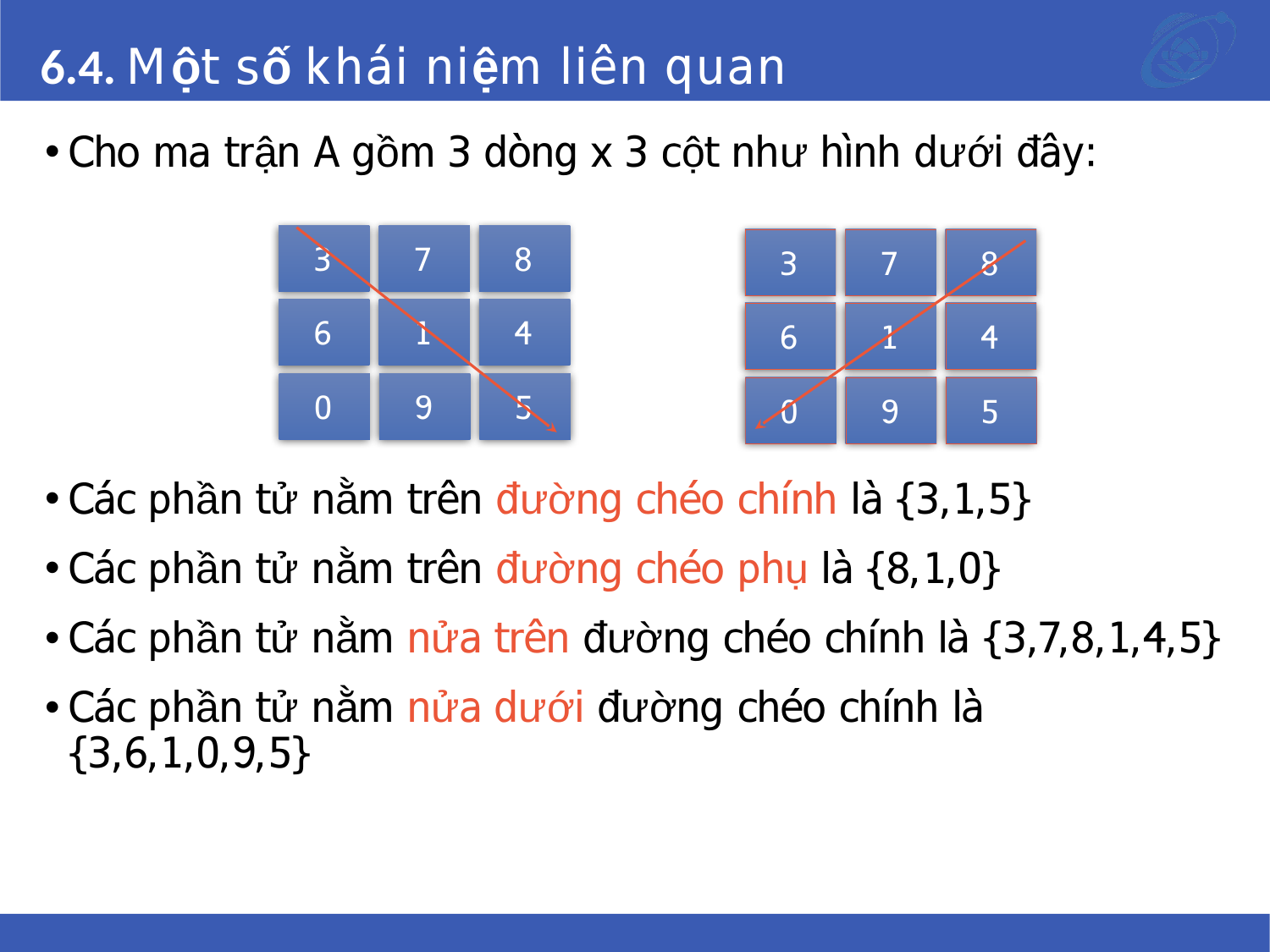

# 6.4. Một số khái niệm liên quan
Cho ma trận A gồm 3 dòng x 3 cột như hình dưới đây:

Các phần tử nằm trên đường chéo chính là {3,1,5}
Các phần tử nằm trên đường chéo phụ là {8,1,0}
Các phần tử nằm nửa trên đường chéo chính là {3,7,8,1,4,5}
Các phần tử nằm nửa dưới đường chéo chính là {3,6,1,0,9,5}

3
7
8
6
1
4
0
9
5
3
7
8
6
1
4
0
9
5
9